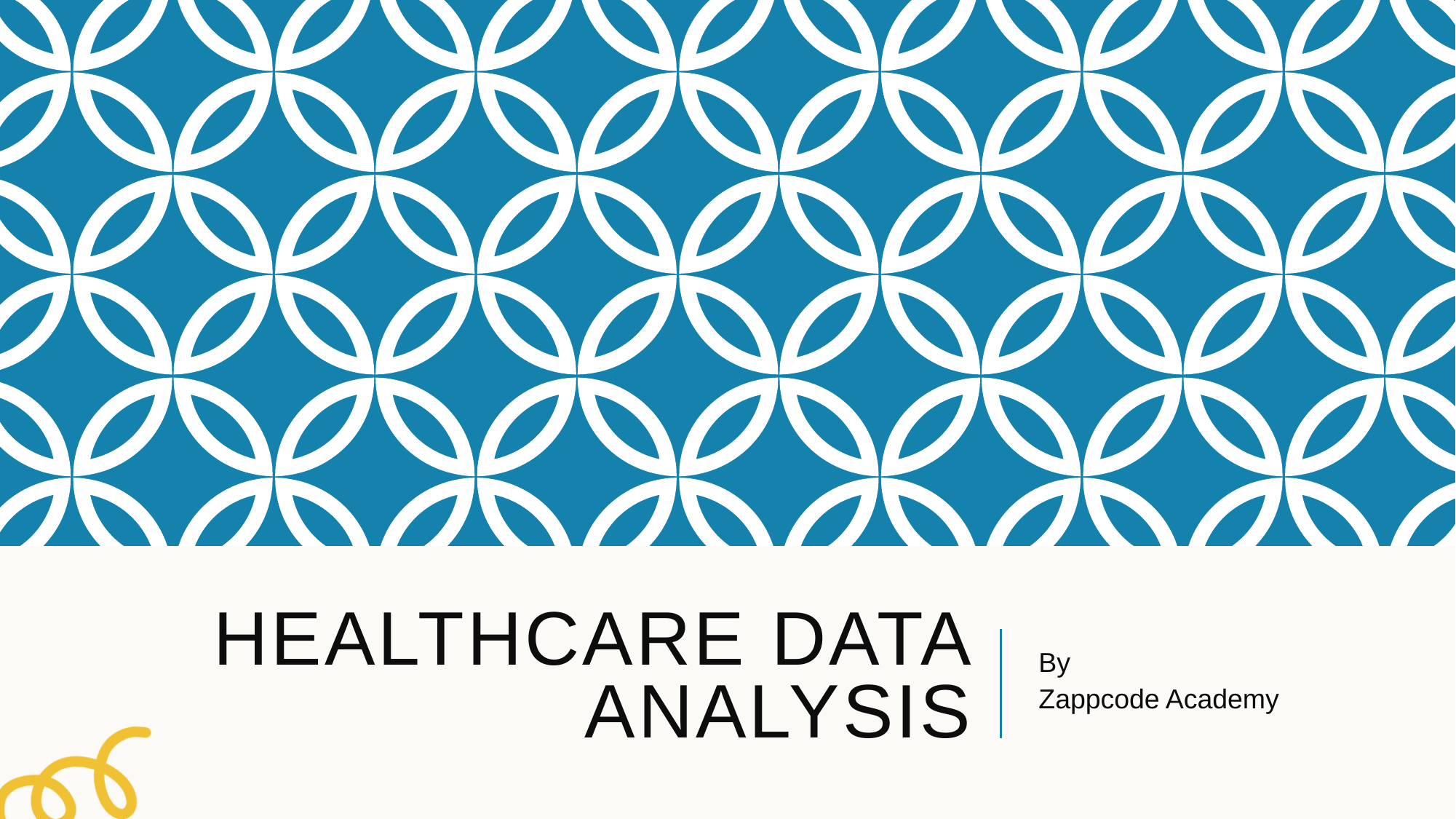

# Healthcare data analysis
By
Zappcode Academy